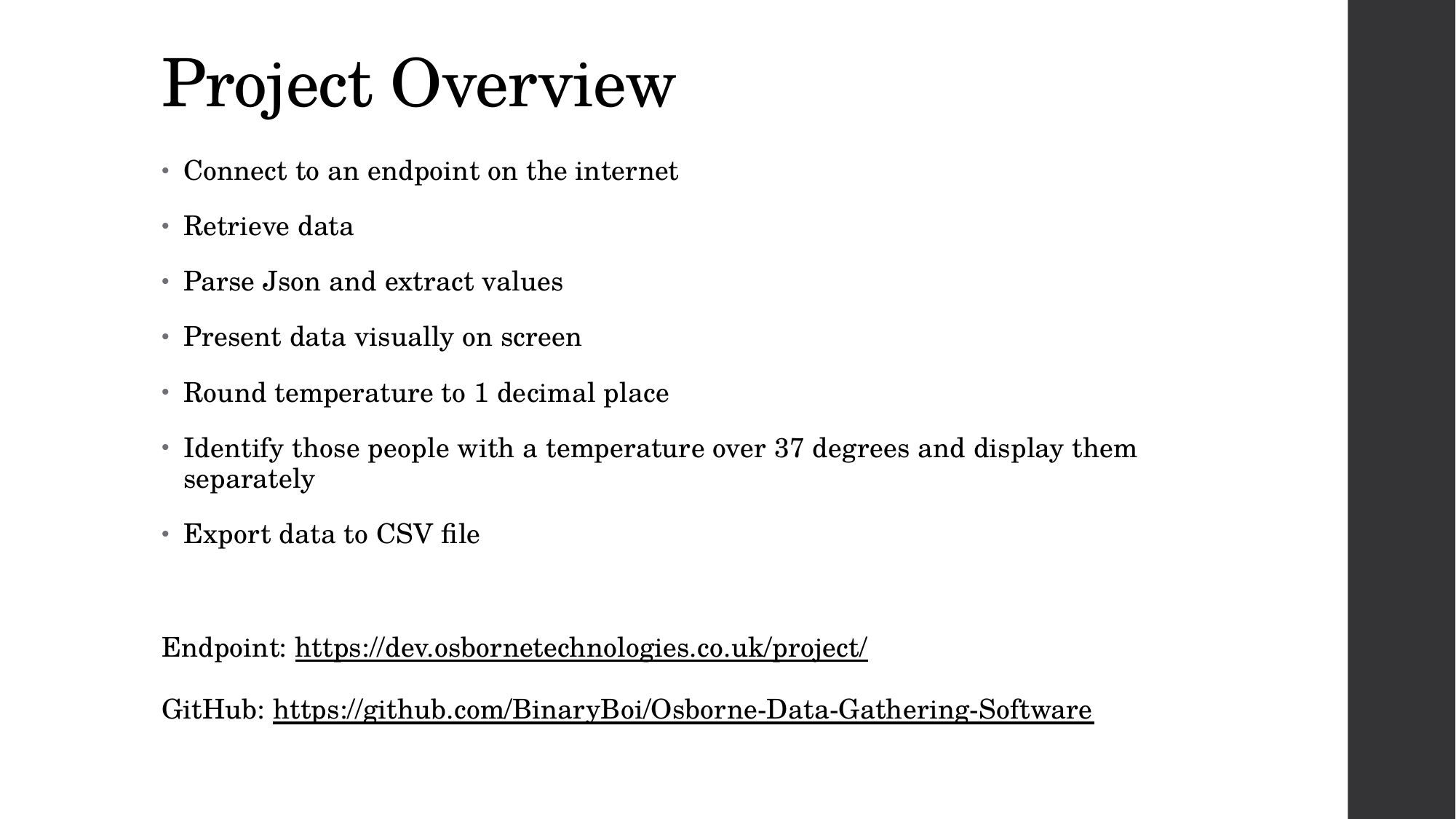

# Project Overview
Connect to an endpoint on the internet
Retrieve data
Parse Json and extract values
Present data visually on screen
Round temperature to 1 decimal place
Identify those people with a temperature over 37 degrees and display them separately
Export data to CSV file

Endpoint: https://dev.osbornetechnologies.co.uk/project/
GitHub: https://github.com/BinaryBoi/Osborne-Data-Gathering-Software